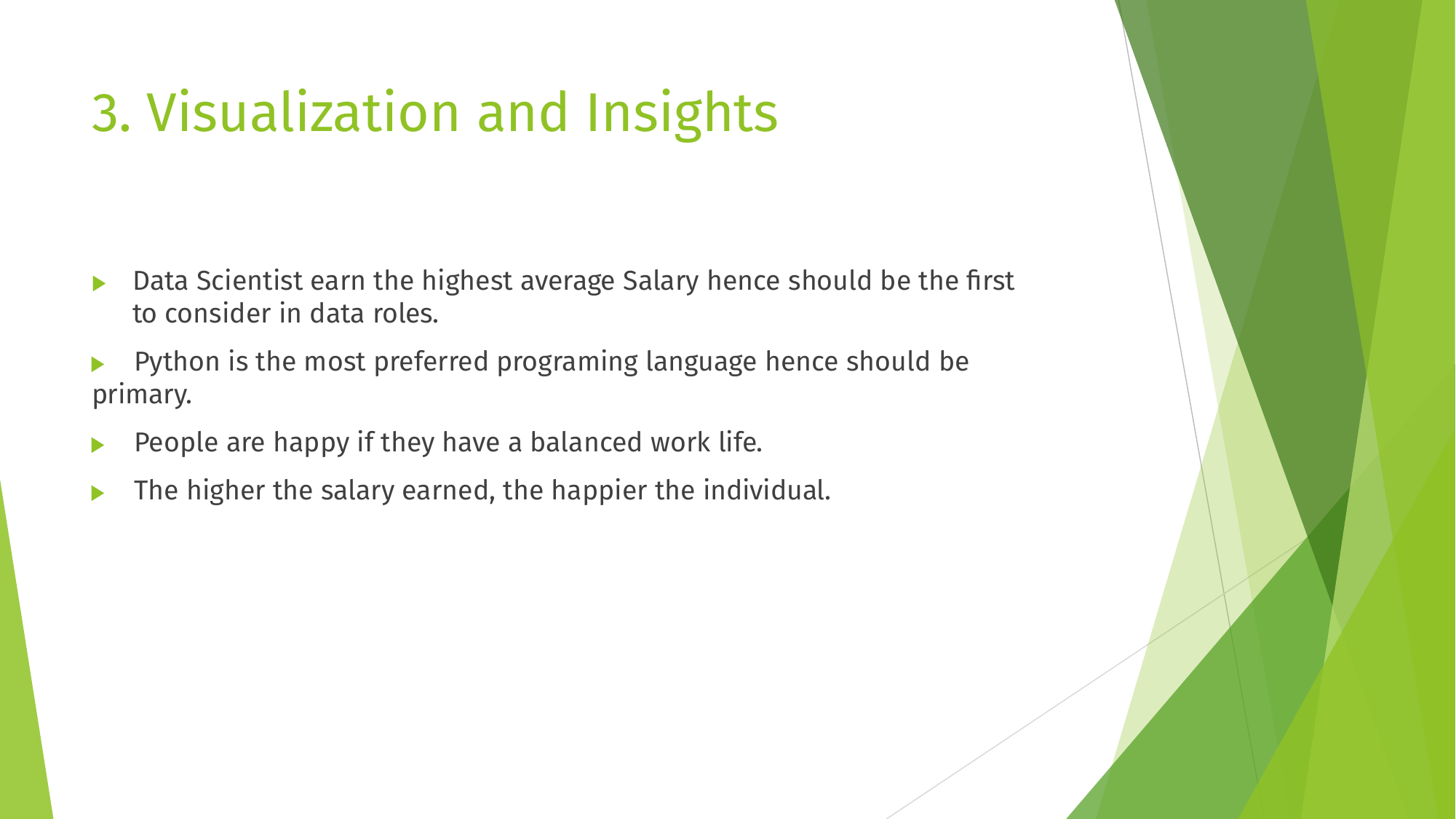

# 3. Visualization and Insights
▶	Data Scientist earn the highest average Salary hence should be the first to consider in data roles.
▶	Python is the most preferred programing language hence should be primary.
▶	People are happy if they have a balanced work life.
▶	The higher the salary earned, the happier the individual.